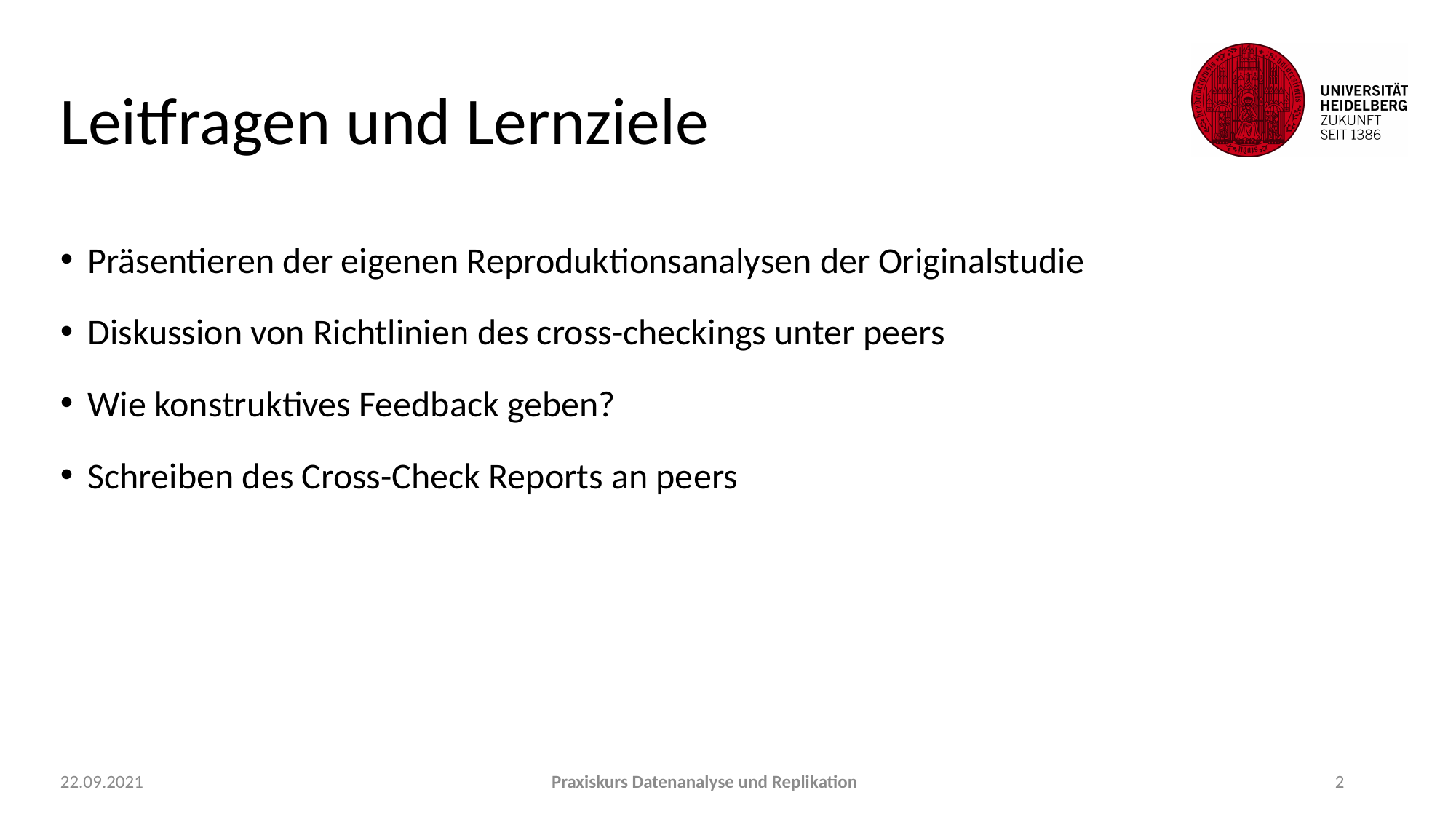

# Leitfragen und Lernziele
Präsentieren der eigenen Reproduktionsanalysen der Originalstudie
Diskussion von Richtlinien des cross-checkings unter peers
Wie konstruktives Feedback geben?
Schreiben des Cross-Check Reports an peers
22.09.2021
Praxiskurs Datenanalyse und Replikation
2